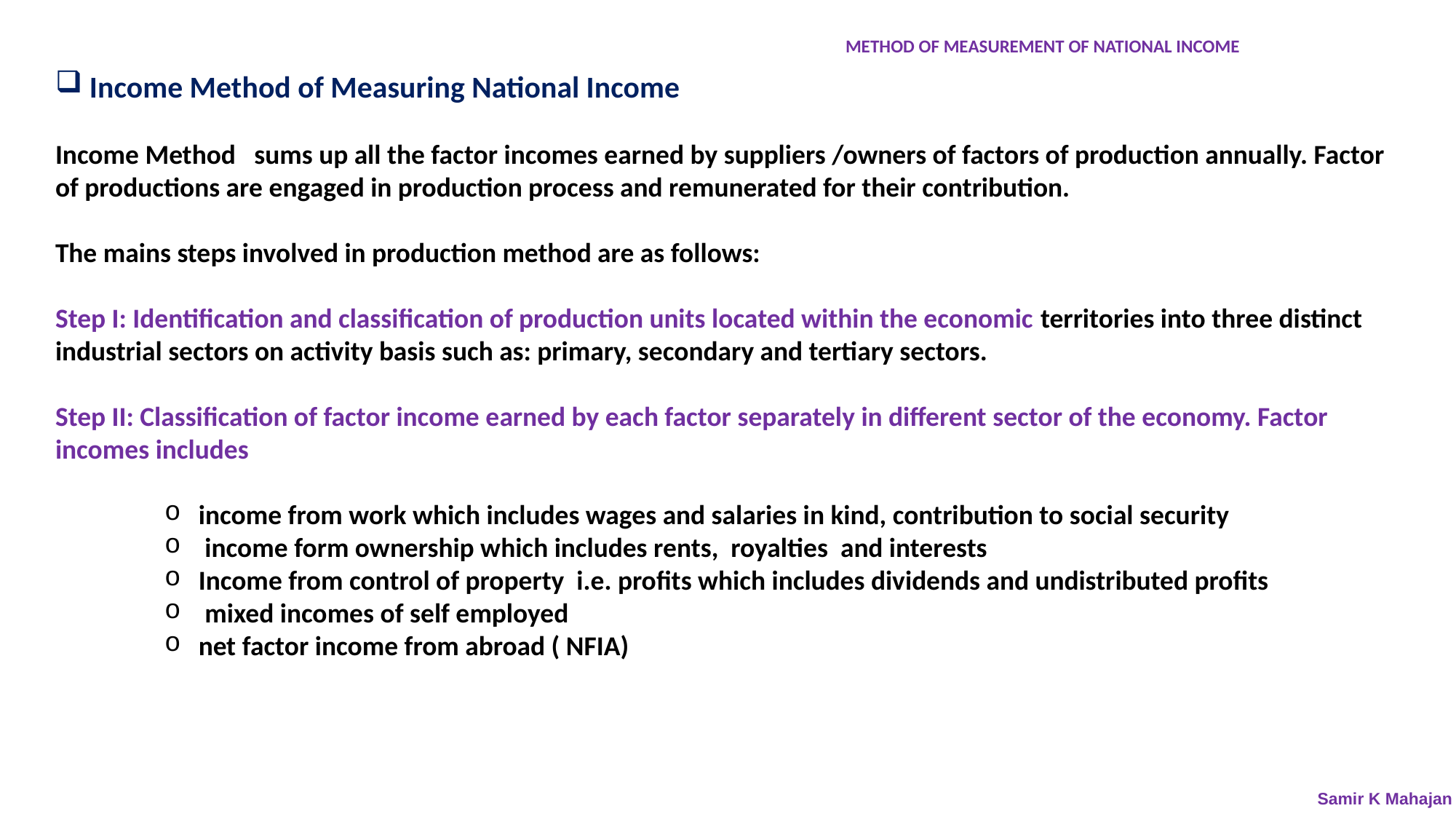

METHOD OF MEASUREMENT OF NATIONAL INCOME
Income Method of Measuring National Income
Income Method   sums up all the factor incomes earned by suppliers /owners of factors of production annually. Factor of productions are engaged in production process and remunerated for their contribution.

The mains steps involved in production method are as follows:

Step I: Identification and classification of production units located within the economic territories into three distinct industrial sectors on activity basis such as: primary, secondary and tertiary sectors.

Step II: Classification of factor income earned by each factor separately in different sector of the economy. Factor incomes includes

income from work which includes wages and salaries in kind, contribution to social security
 income form ownership which includes rents,  royalties  and interests
Income from control of property  i.e. profits which includes dividends and undistributed profits
 mixed incomes of self employed
net factor income from abroad ( NFIA)

Samir K Mahajan